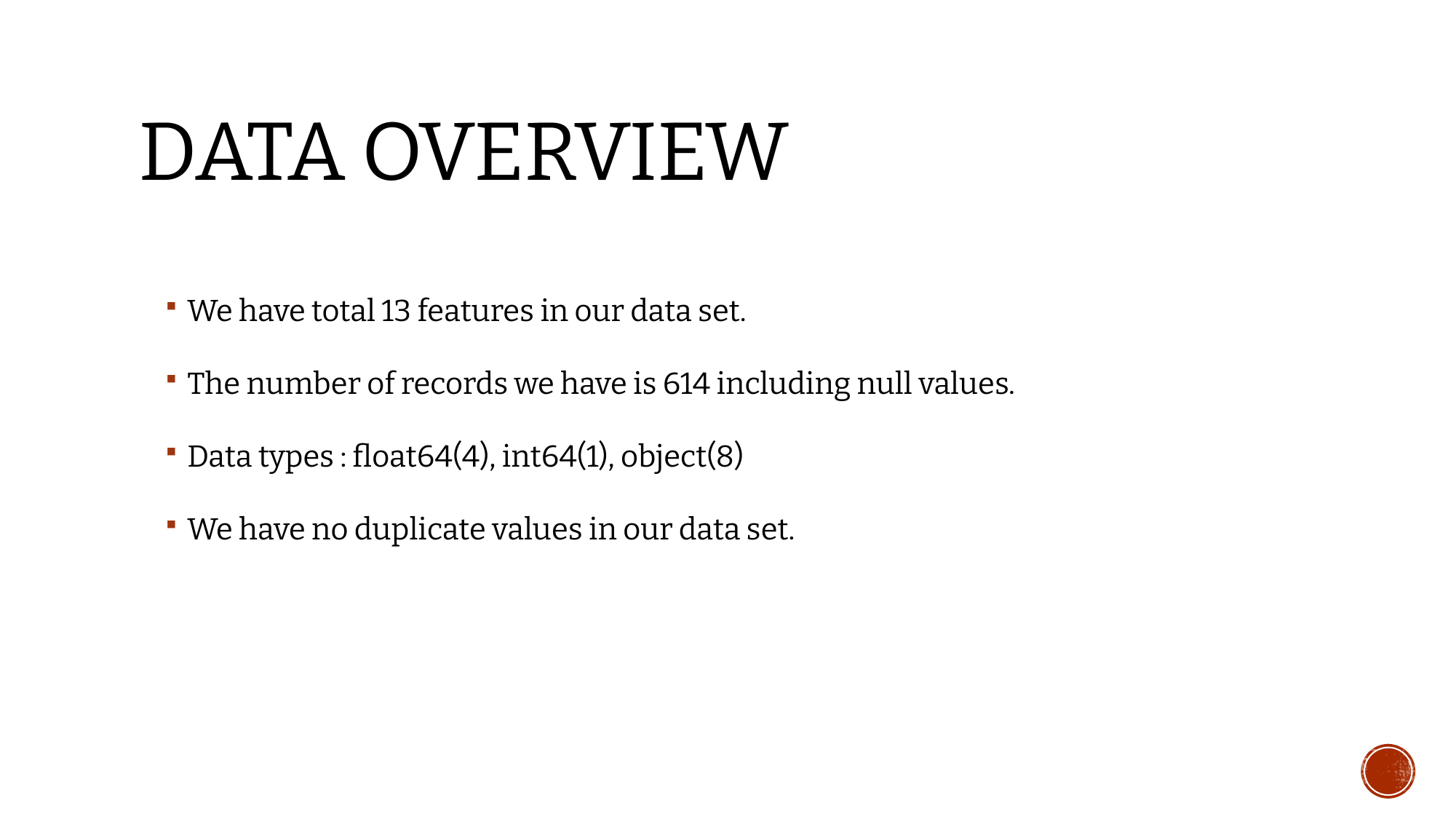

# DATA Overview
We have total 13 features in our data set.
The number of records we have is 614 including null values.
Data types : float64(4), int64(1), object(8)
We have no duplicate values in our data set.